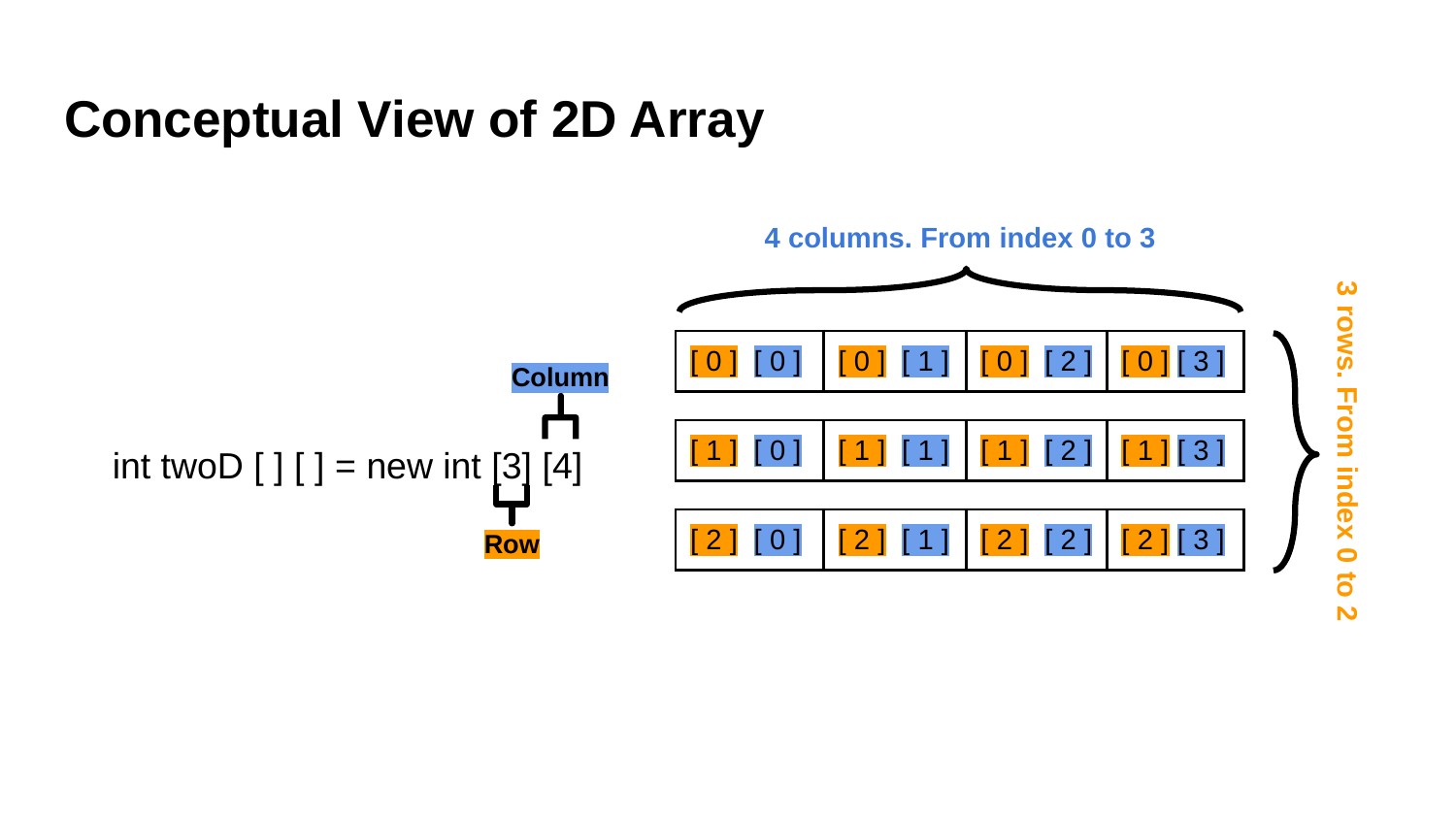

# Conceptual View of 2D Array
4 columns. From index 0 to 3
| [ 0 ] [ 0 ] | [ 0 ] [ 1 ] | [ 0 ] [ 2 ] | [ 0 ] [ 3 ] |
| --- | --- | --- | --- |

Column

3 rows. From index 0 to 2
| [ 1 ] [ 0 ] | [ 1 ] [ 1 ] | [ 1 ] [ 2 ] | [ 1 ] [ 3 ] |
| --- | --- | --- | --- |
int twoD [ ] [ ] = new int [3] [4]

| [ 2 ] [ 0 ] | [ 2 ] [ 1 ] | [ 2 ] [ 2 ] | [ 2 ] [ 3 ] |
| --- | --- | --- | --- |
Row